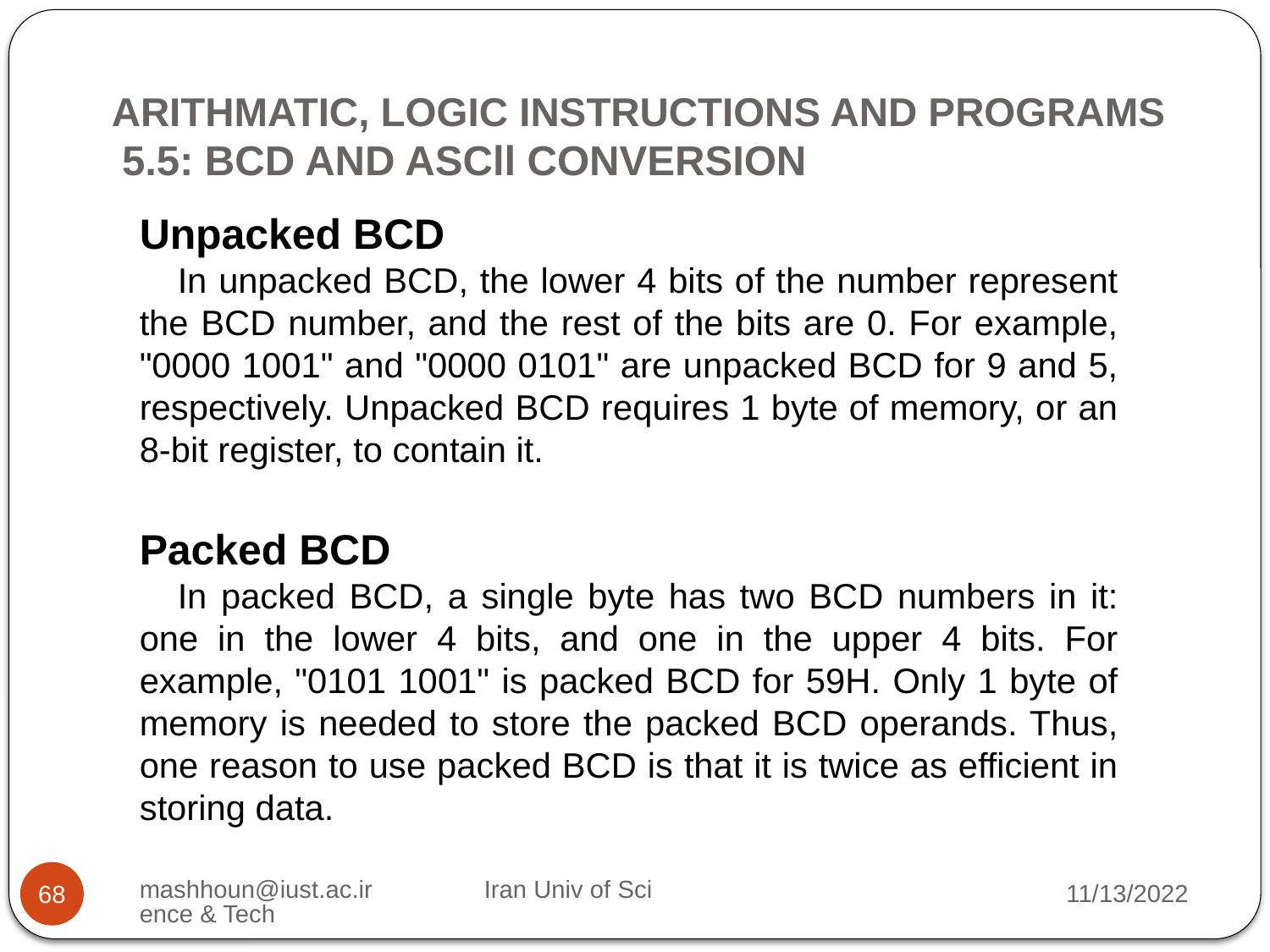

# ARITHMATIC, LOGIC INSTRUCTIONS AND PROGRAMS 5.5: BCD AND ASCll CONVERSION
Unpacked BCD
In unpacked BCD, the lower 4 bits of the number represent the BCD number, and the rest of the bits are 0. For example, "0000 1001" and "0000 0101" are unpacked BCD for 9 and 5, respectively. Unpacked BCD requires 1 byte of memory, or an 8-bit register, to contain it.

Packed BCD
In packed BCD, a single byte has two BCD numbers in it: one in the lower 4 bits, and one in the upper 4 bits. For example, "0101 1001" is packed BCD for 59H. Only 1 byte of memory is needed to store the packed BCD operands. Thus, one reason to use packed BCD is that it is twice as efficient in storing data.

mashhoun@iust.ac.ir                Iran Univ of Science & Tech
11/13/2022
68